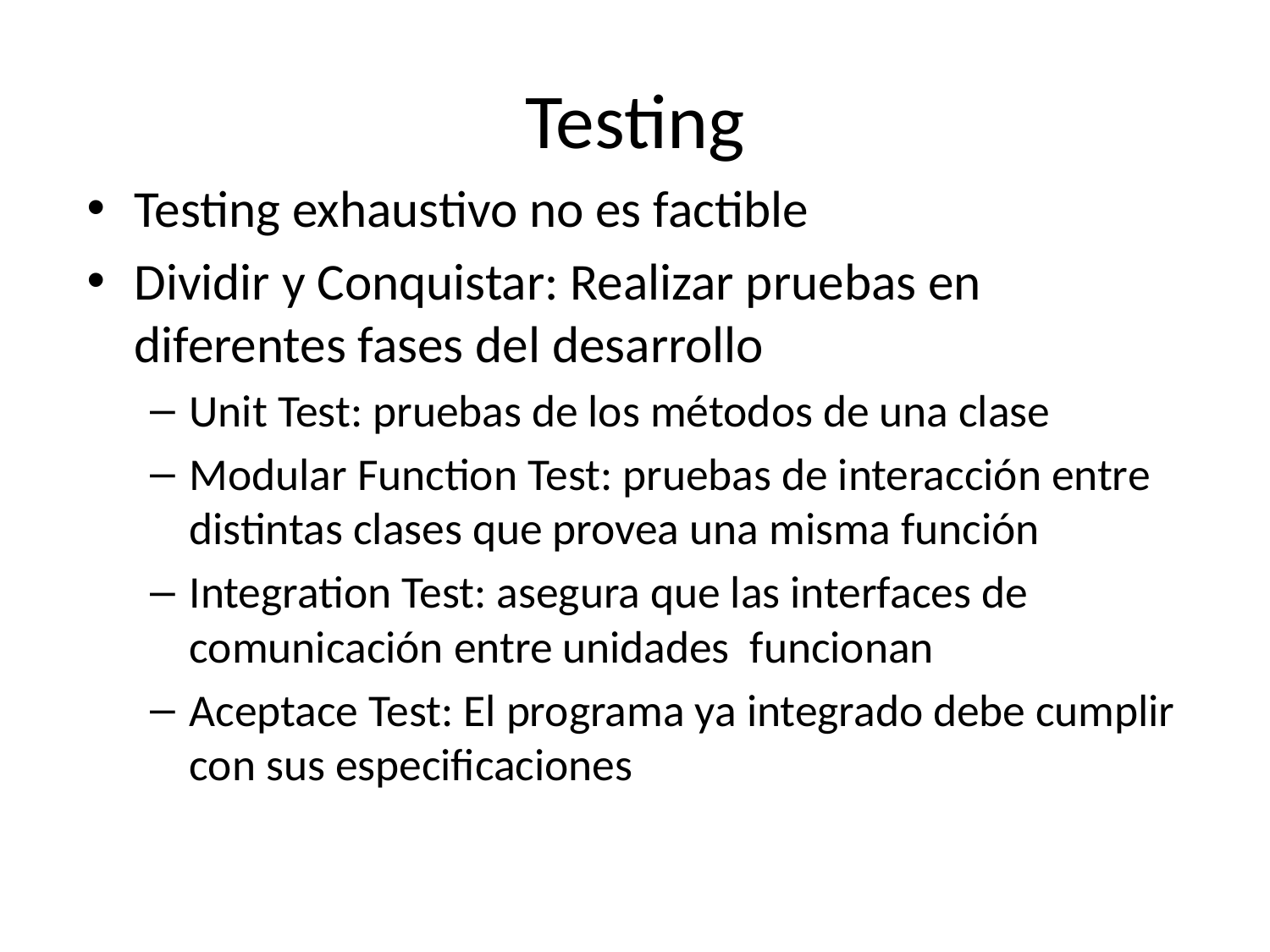

# Testing
Testing exhaustivo no es factible
Dividir y Conquistar: Realizar pruebas en diferentes fases del desarrollo
Unit Test: pruebas de los métodos de una clase
Modular Function Test: pruebas de interacción entre distintas clases que provea una misma función
Integration Test: asegura que las interfaces de comunicación entre unidades  funcionan
Aceptace Test: El programa ya integrado debe cumplir con sus especificaciones